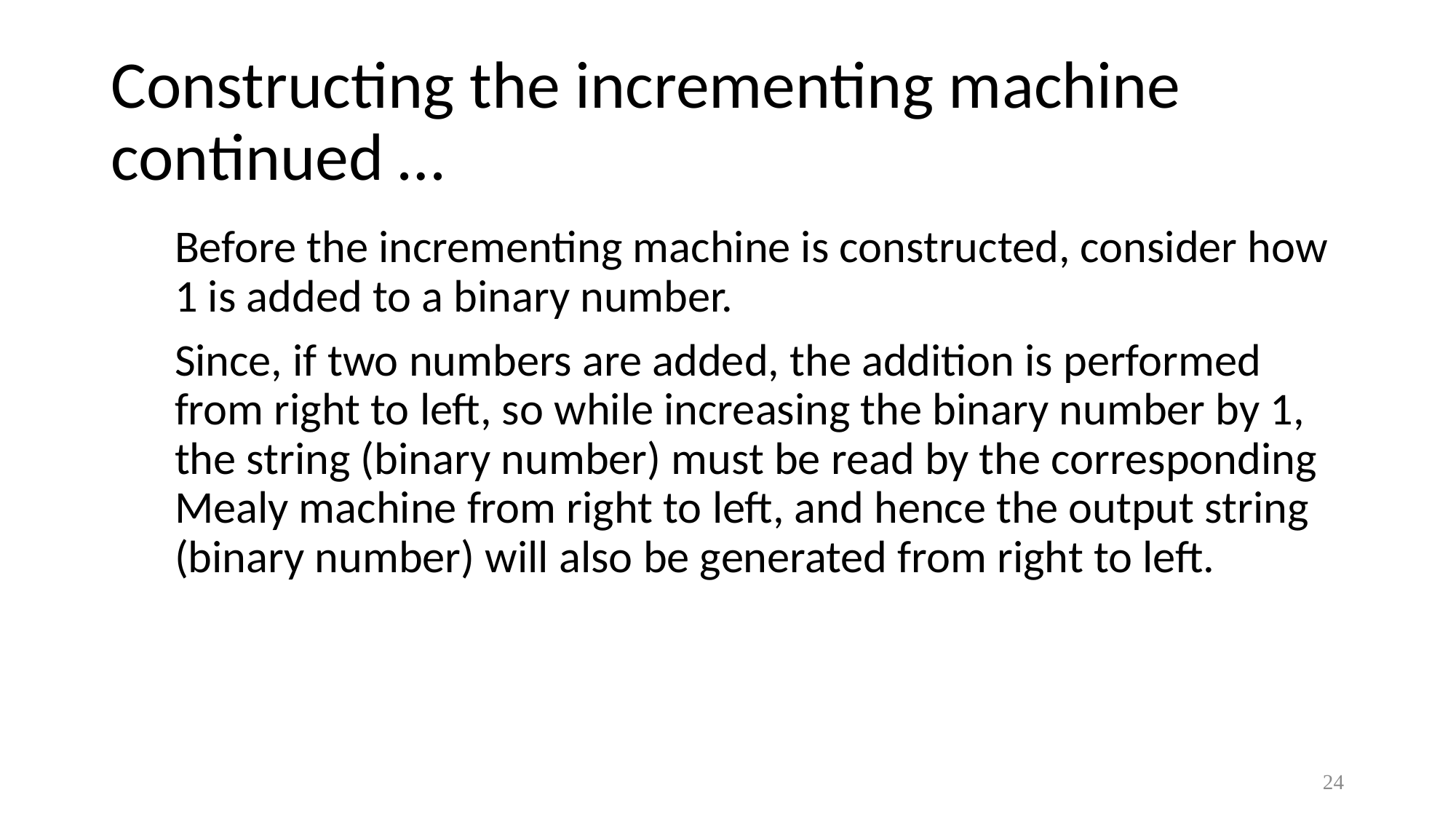

# Constructing the incrementing machine continued …
	Before the incrementing machine is constructed, consider how 1 is added to a binary number.
	Since, if two numbers are added, the addition is performed from right to left, so while increasing the binary number by 1, the string (binary number) must be read by the corresponding Mealy machine from right to left, and hence the output string (binary number) will also be generated from right to left.
24